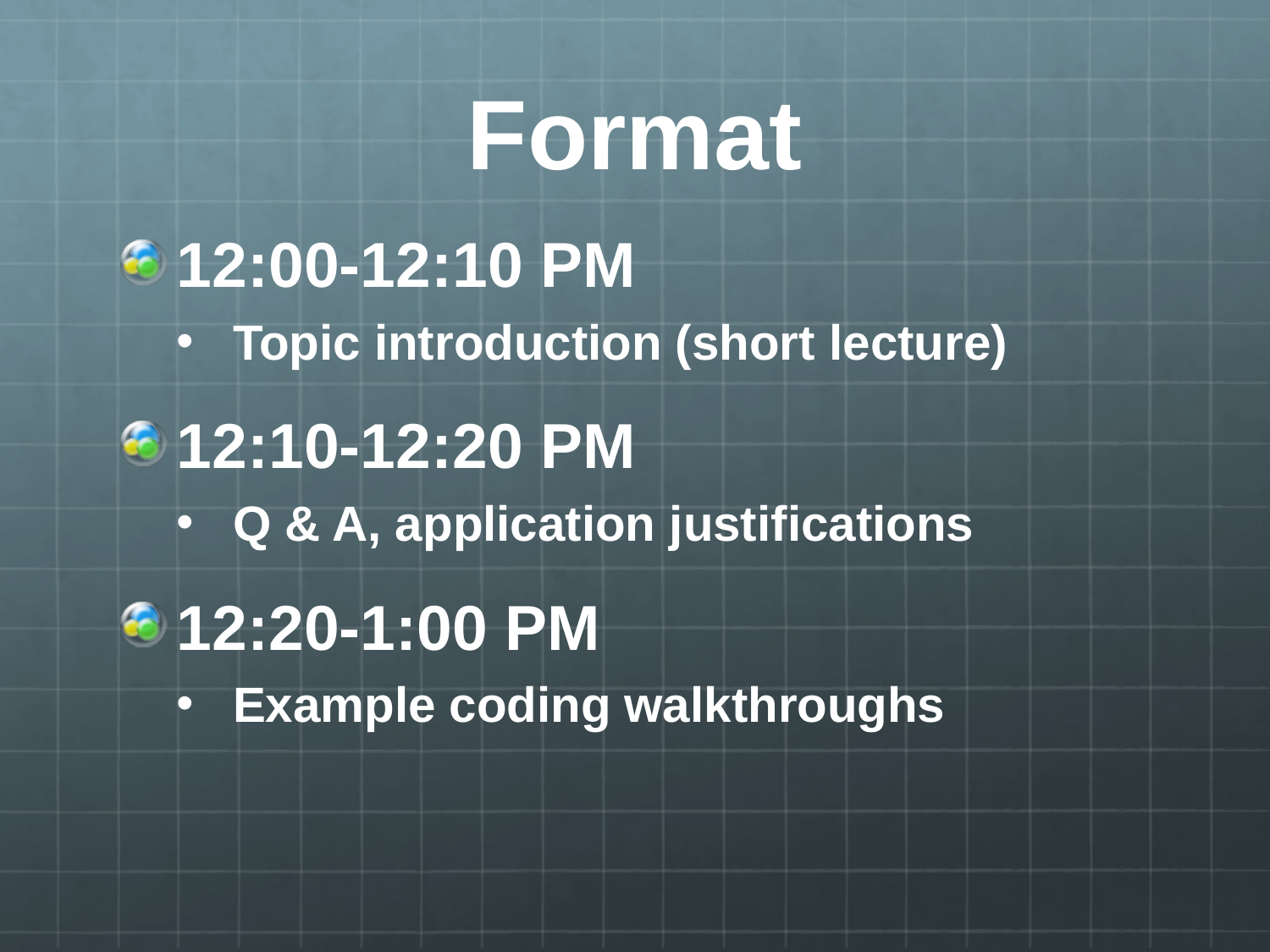

# Format
12:00-12:10 PM
Topic introduction (short lecture)
12:10-12:20 PM
Q & A, application justifications
12:20-1:00 PM
Example coding walkthroughs